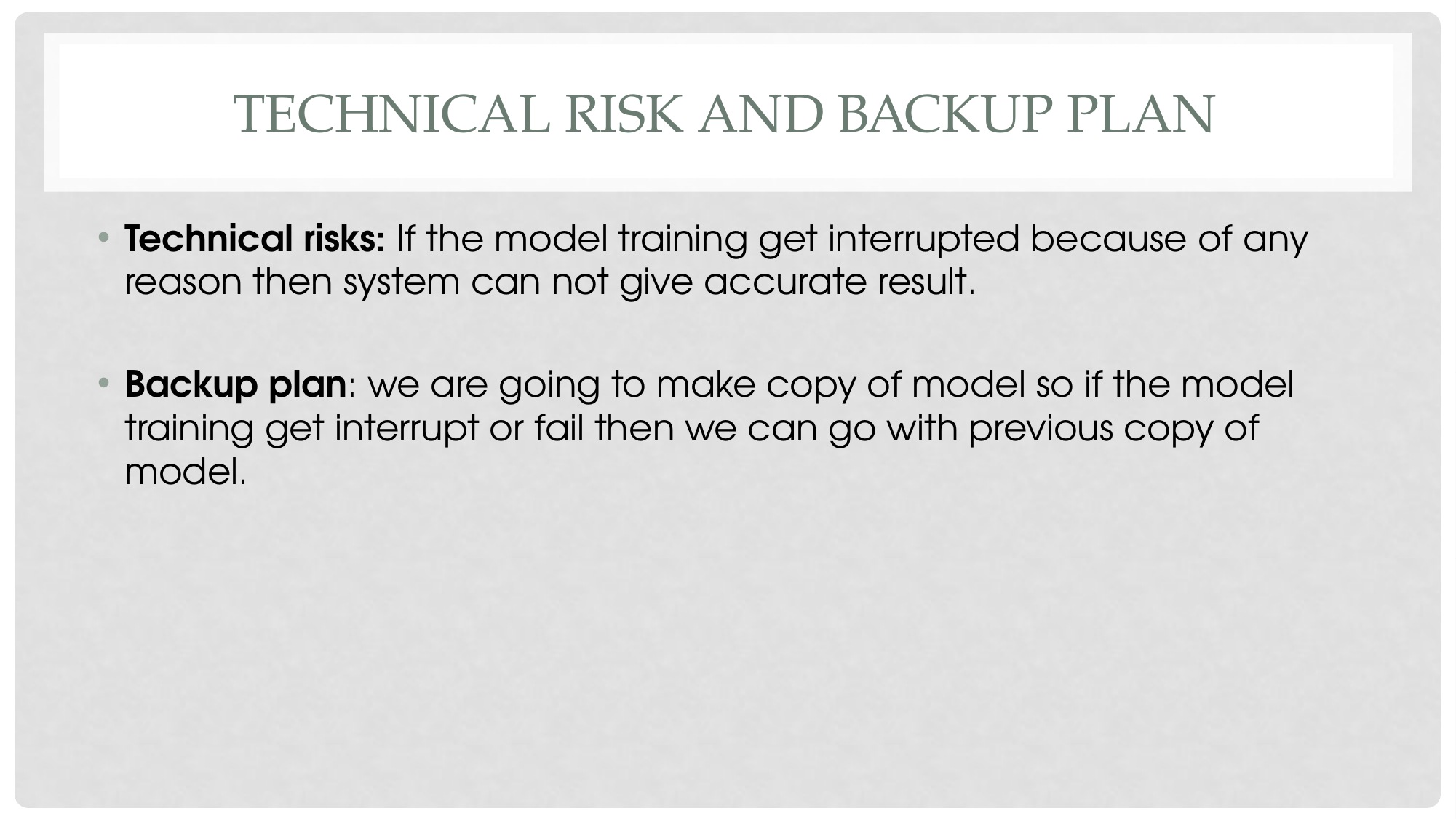

# Technical risk and backup plan
Technical risks: If the model training get interrupted because of any reason then system can not give accurate result.

Backup plan: we are going to make copy of model so if the model training get interrupt or fail then we can go with previous copy of model.